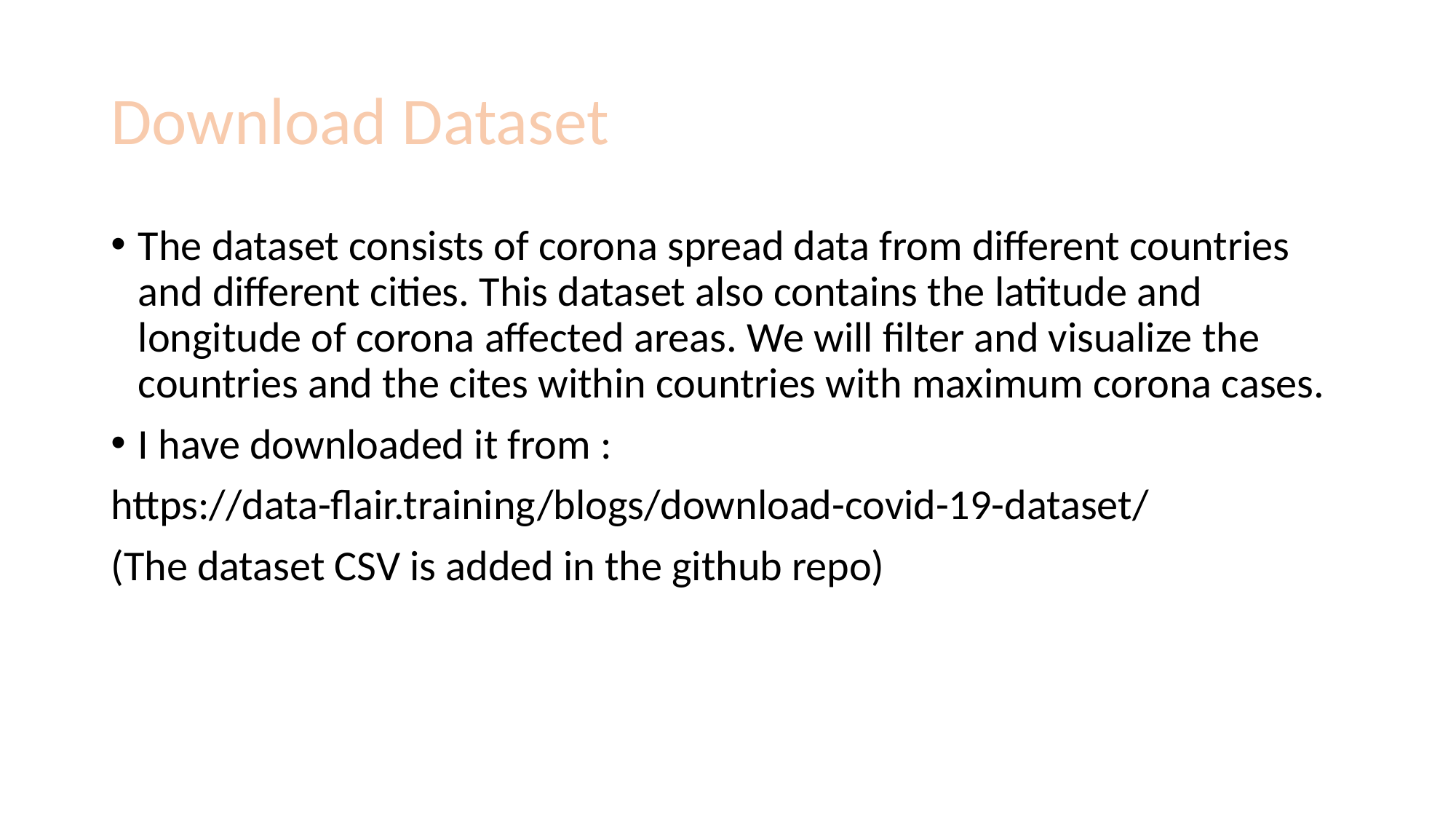

# Download Dataset
The dataset consists of corona spread data from different countries and different cities. This dataset also contains the latitude and longitude of corona affected areas. We will filter and visualize the countries and the cites within countries with maximum corona cases.
I have downloaded it from :
https://data-flair.training/blogs/download-covid-19-dataset/
(The dataset CSV is added in the github repo)